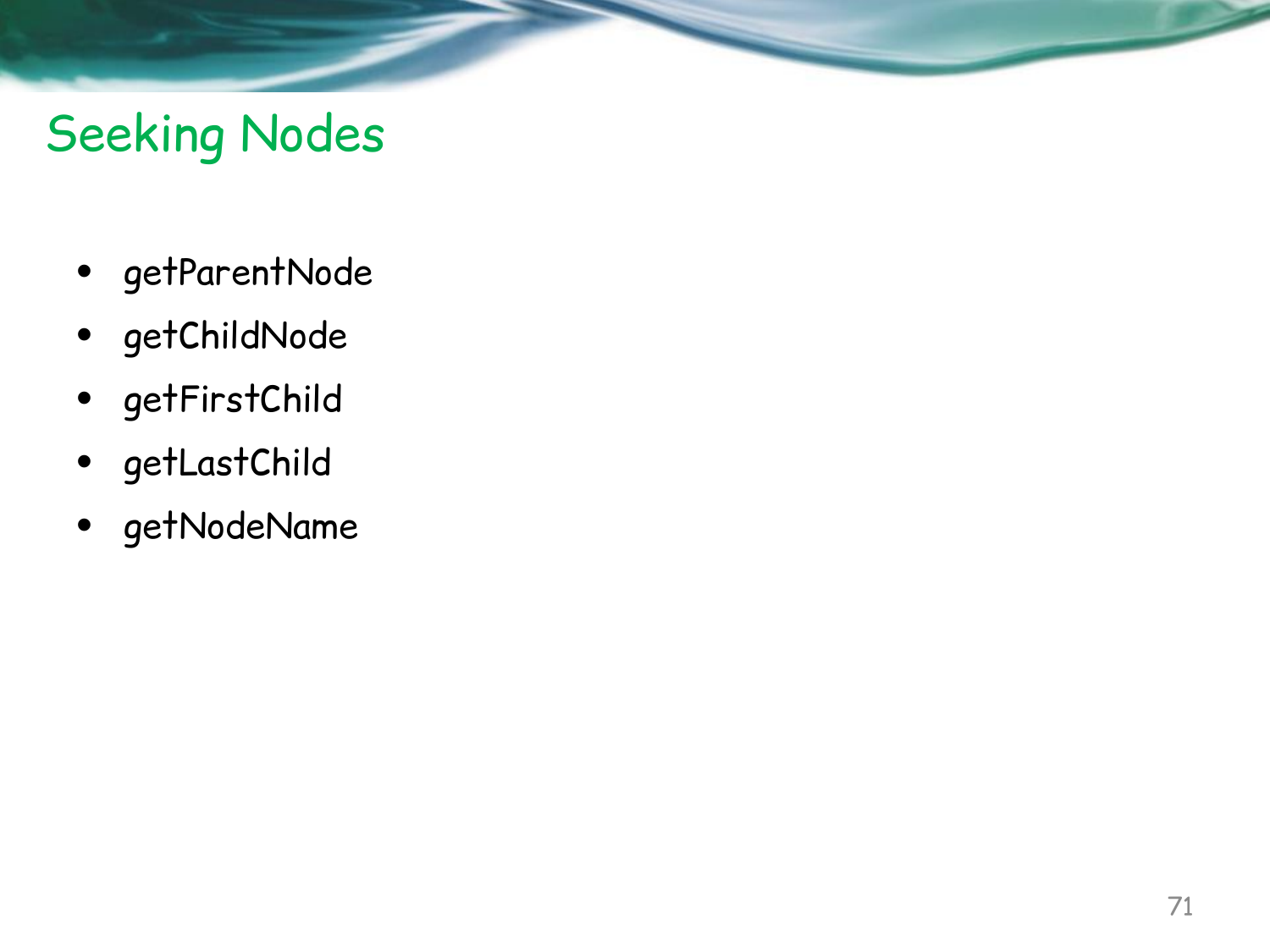

# Seeking Nodes
getParentNode
getChildNode
getFirstChild
getLastChild
getNodeName
71